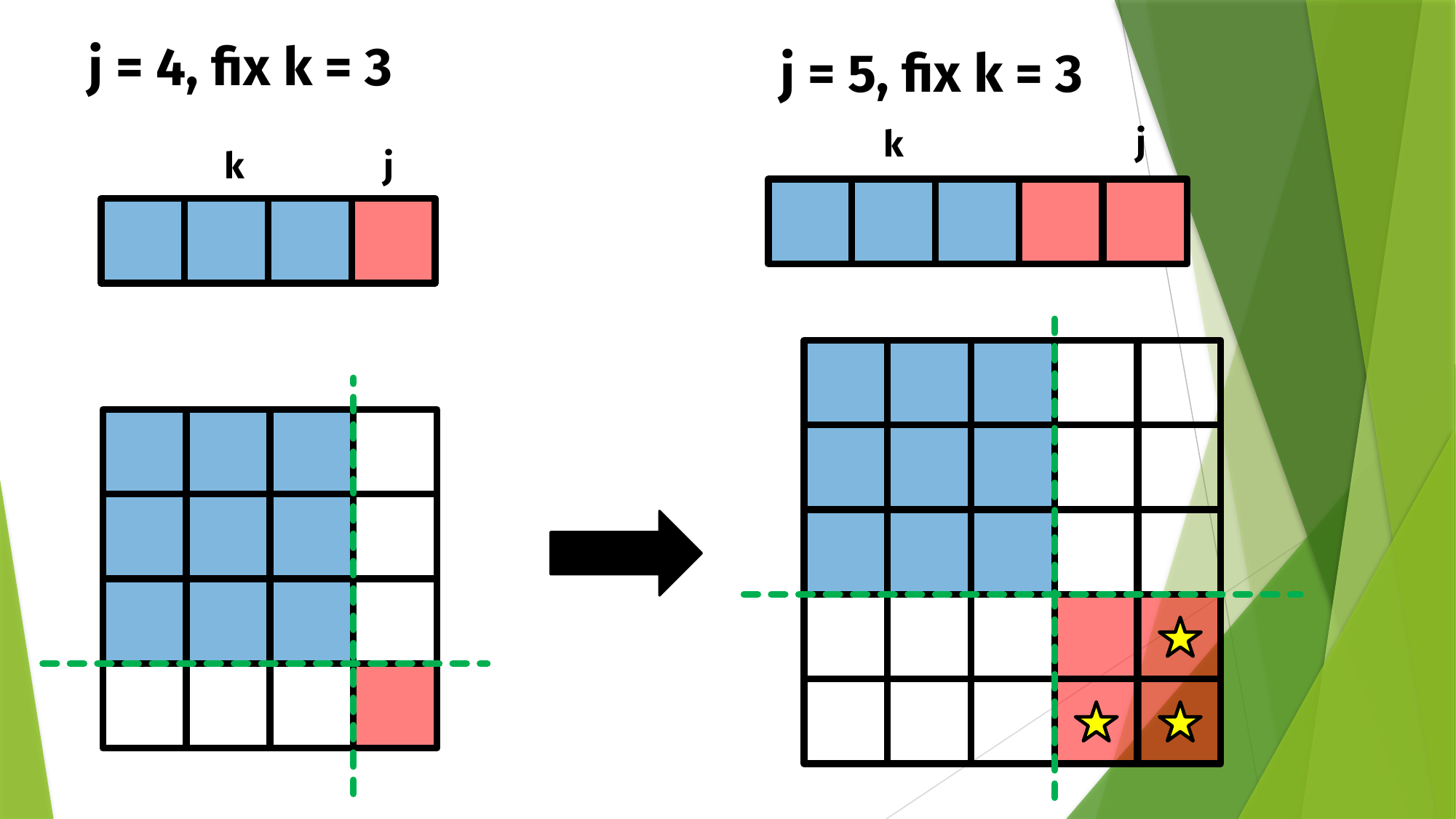

j = 4, fix k = 3
j = 5, fix k = 3
j
k
j
k